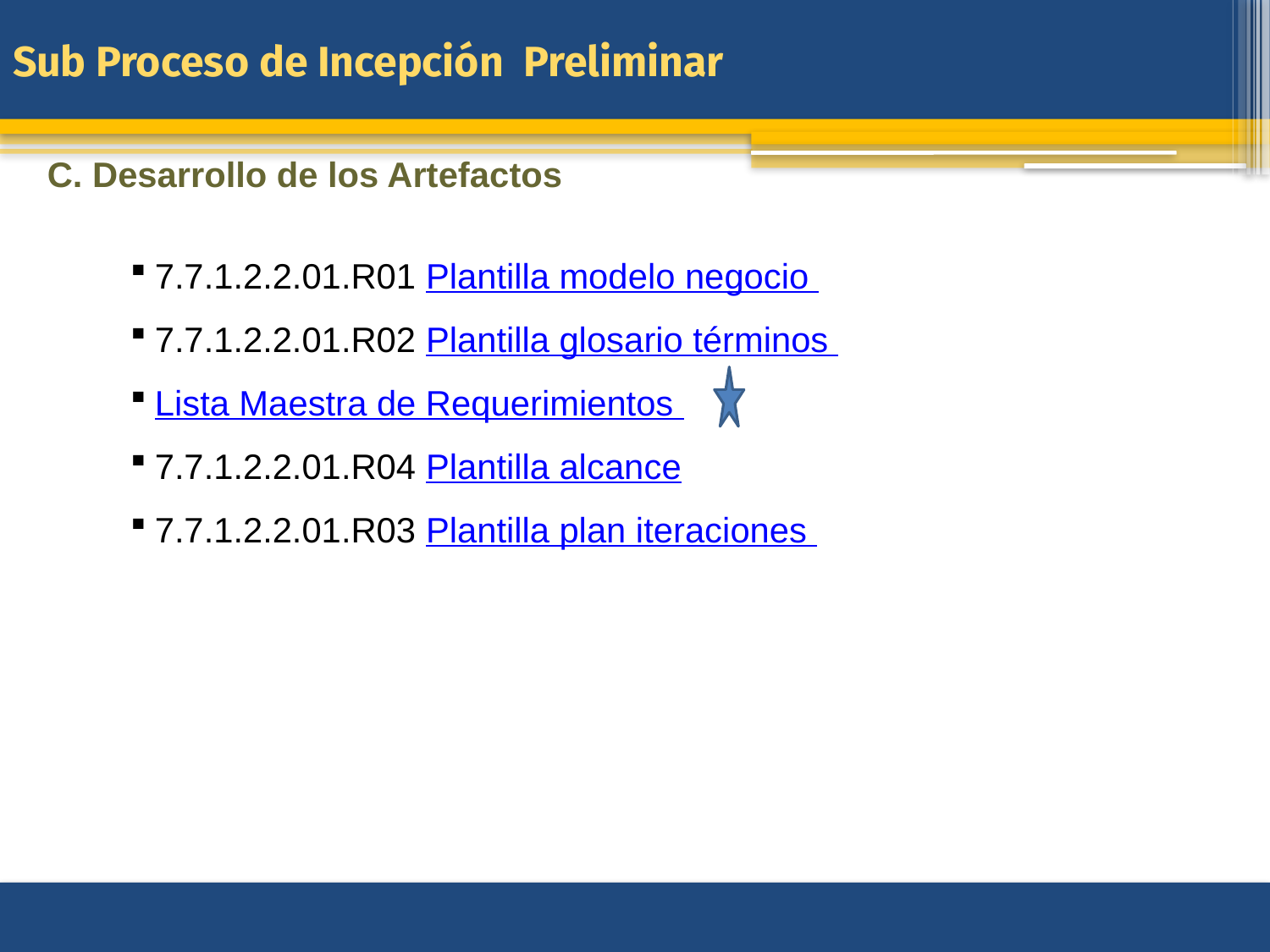

# Sub Proceso de Incepción  Preliminar
C. Desarrollo de los Artefactos
7.7.1.2.2.01.R01 Plantilla modelo negocio
7.7.1.2.2.01.R02 Plantilla glosario términos
Lista Maestra de Requerimientos
7.7.1.2.2.01.R04 Plantilla alcance
7.7.1.2.2.01.R03 Plantilla plan iteraciones